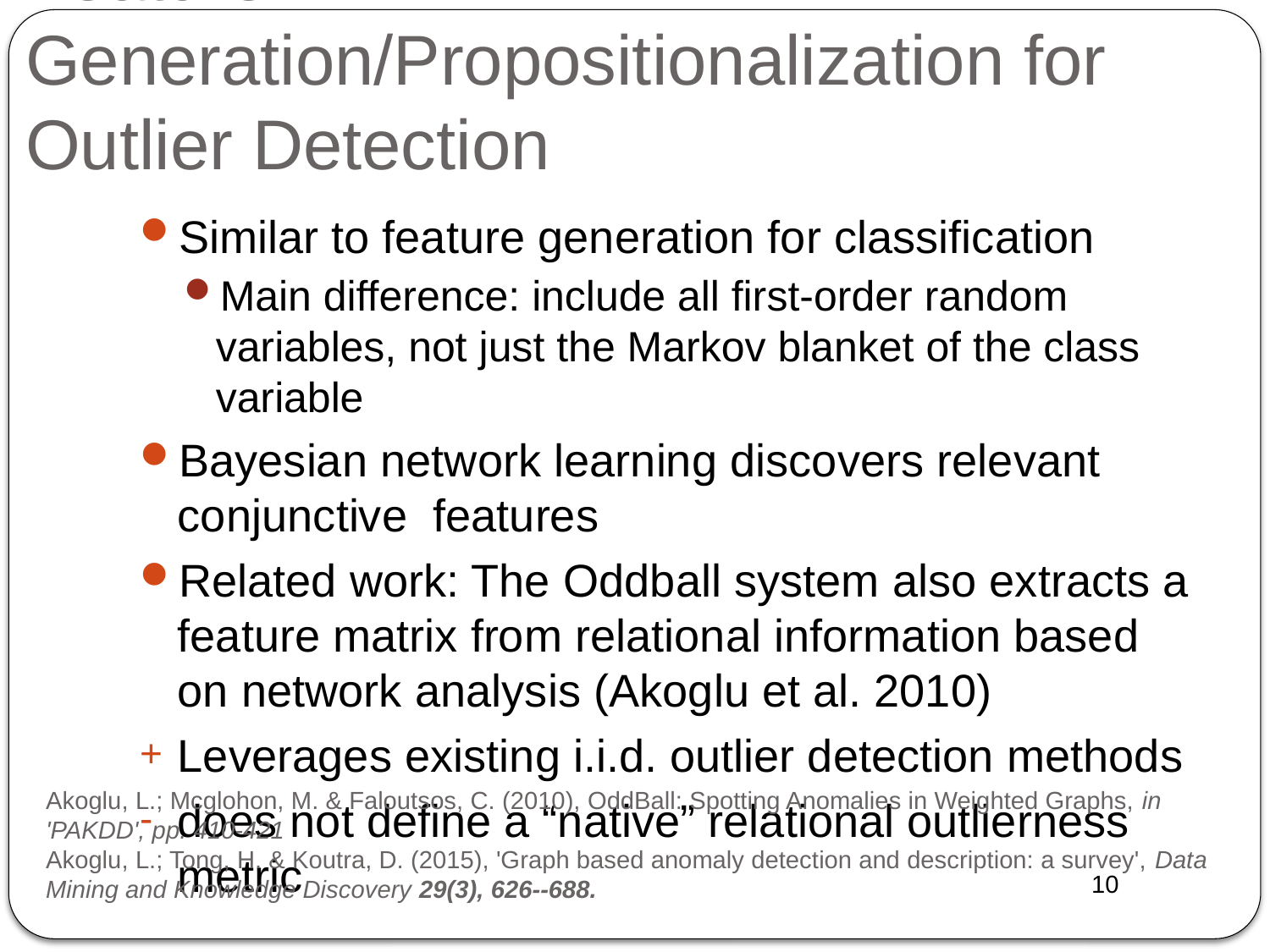

# Feature Generation/Propositionalization for Outlier Detection
Similar to feature generation for classification
Main difference: include all first-order random variables, not just the Markov blanket of the class variable
Bayesian network learning discovers relevant conjunctive  features
Related work: The Oddball system also extracts a feature matrix from relational information based on network analysis (Akoglu et al. 2010)
Leverages existing i.i.d. outlier detection methods
does not define a “native” relational outlierness metric
Akoglu, L.; Mcglohon, M. & Faloutsos, C. (2010), OddBall: Spotting Anomalies in Weighted Graphs, in 'PAKDD', pp. 410-421
Akoglu, L.; Tong, H. & Koutra, D. (2015), 'Graph based anomaly detection and description: a survey', Data Mining and Knowledge Discovery 29(3), 626--688.